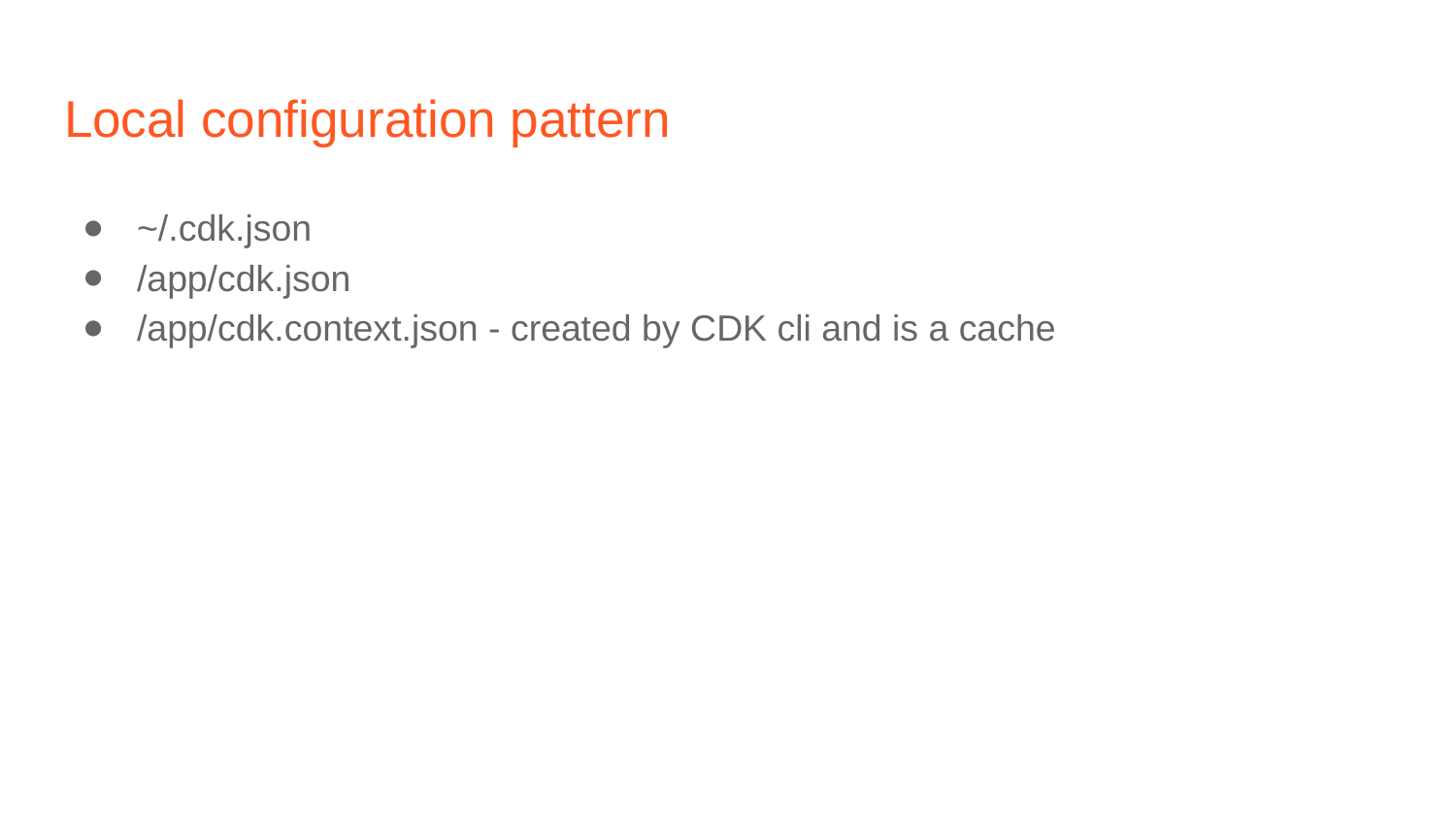

# Local configuration pattern
~/.cdk.json
/app/cdk.json
/app/cdk.context.json - created by CDK cli and is a cache